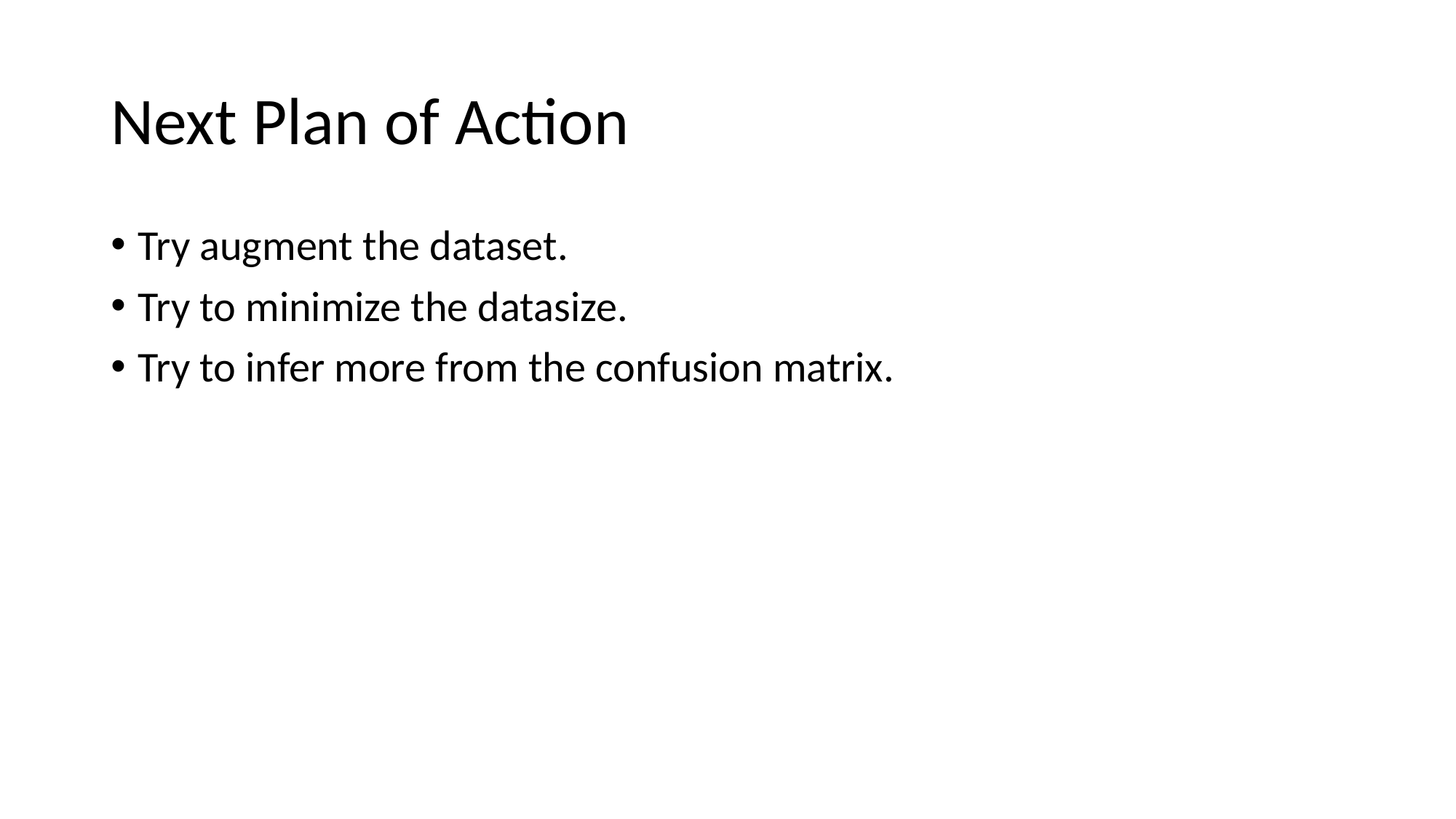

# Next Plan of Action
Try augment the dataset.
Try to minimize the datasize.
Try to infer more from the confusion matrix.